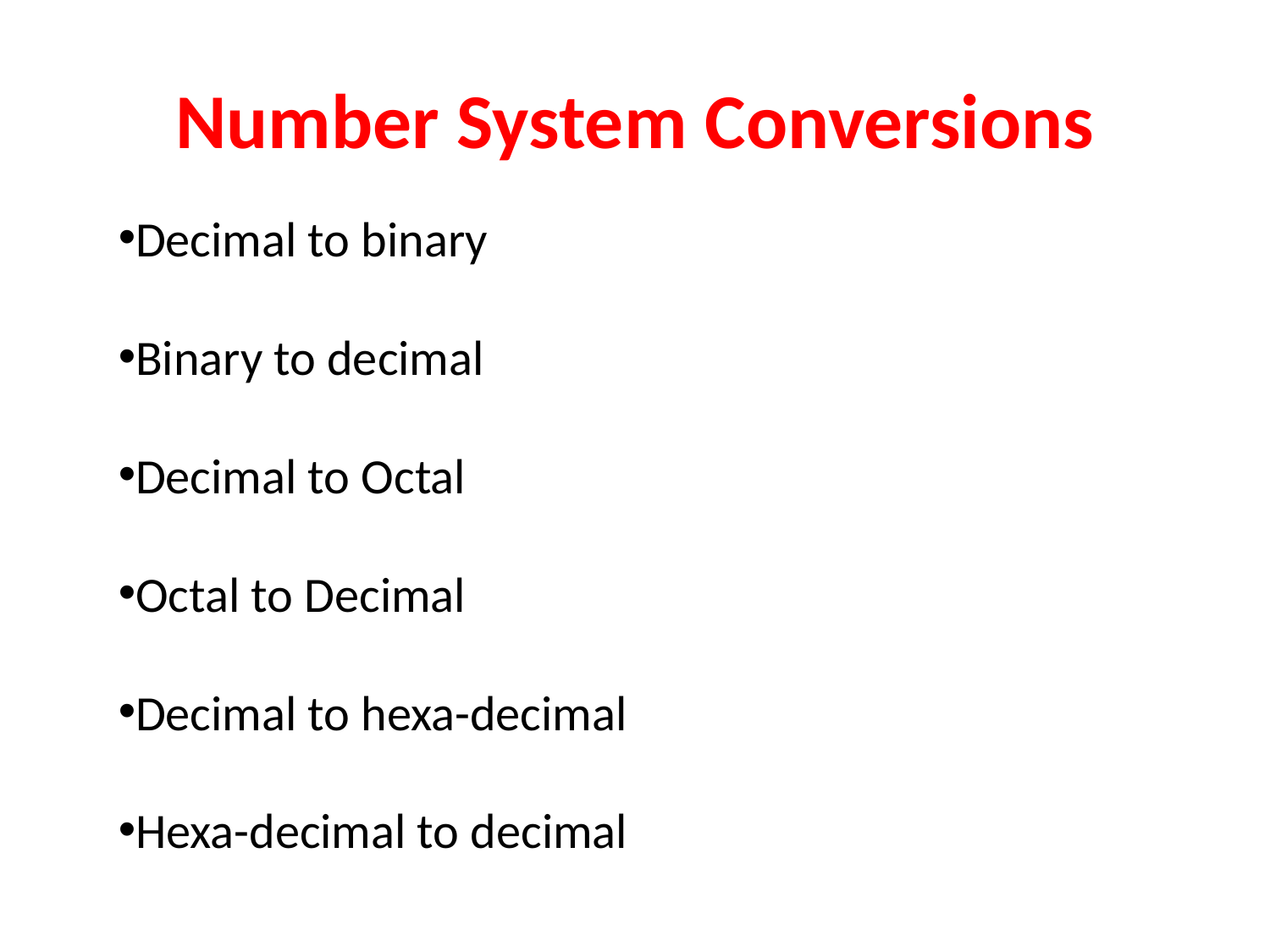

# Number System Conversions
Decimal to binary

Binary to decimal

Decimal to Octal

Octal to Decimal

Decimal to hexa-decimal

Hexa-decimal to decimal